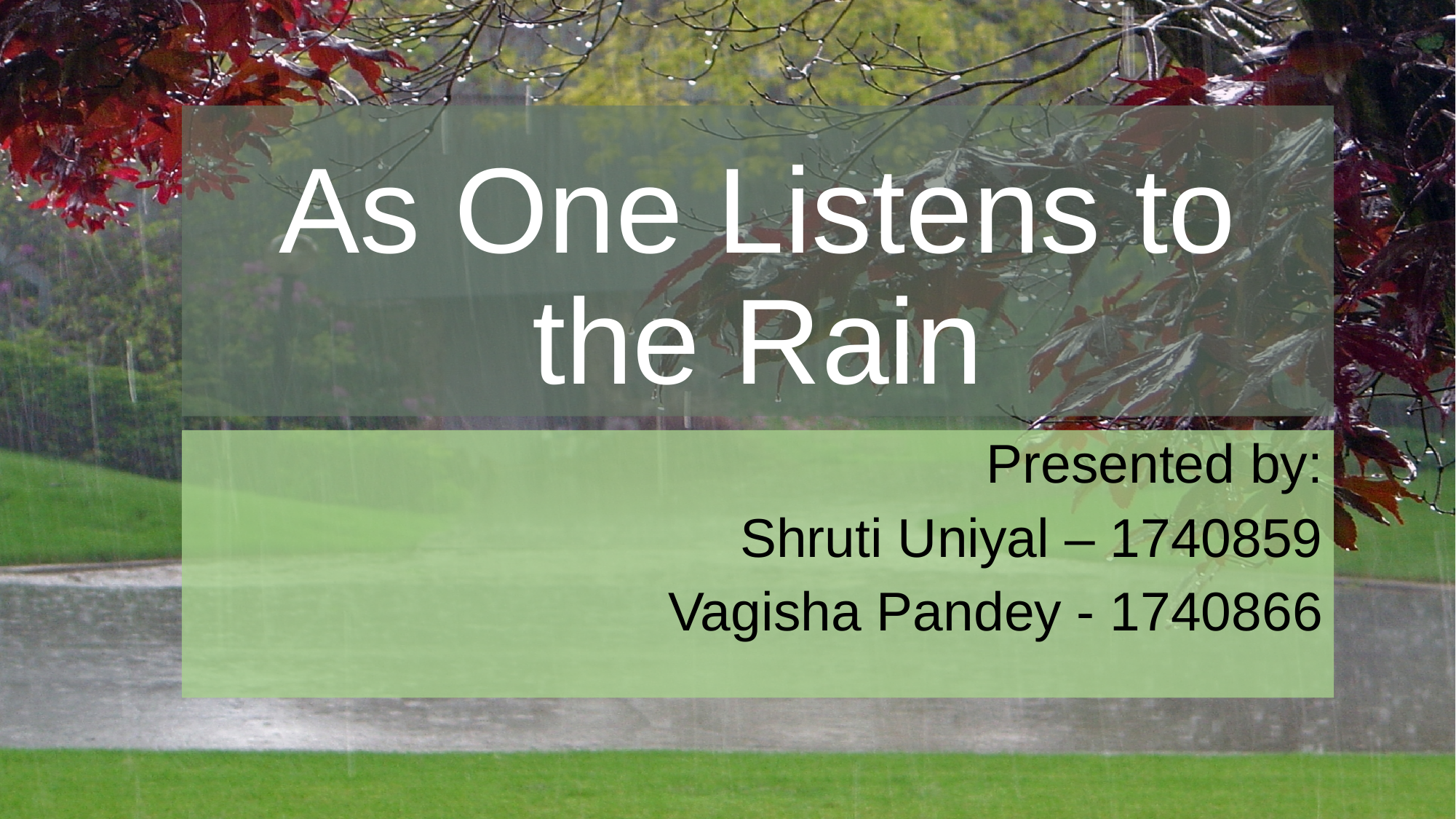

# As One Listens to the Rain
Presented by:
Shruti Uniyal – 1740859
Vagisha Pandey - 1740866